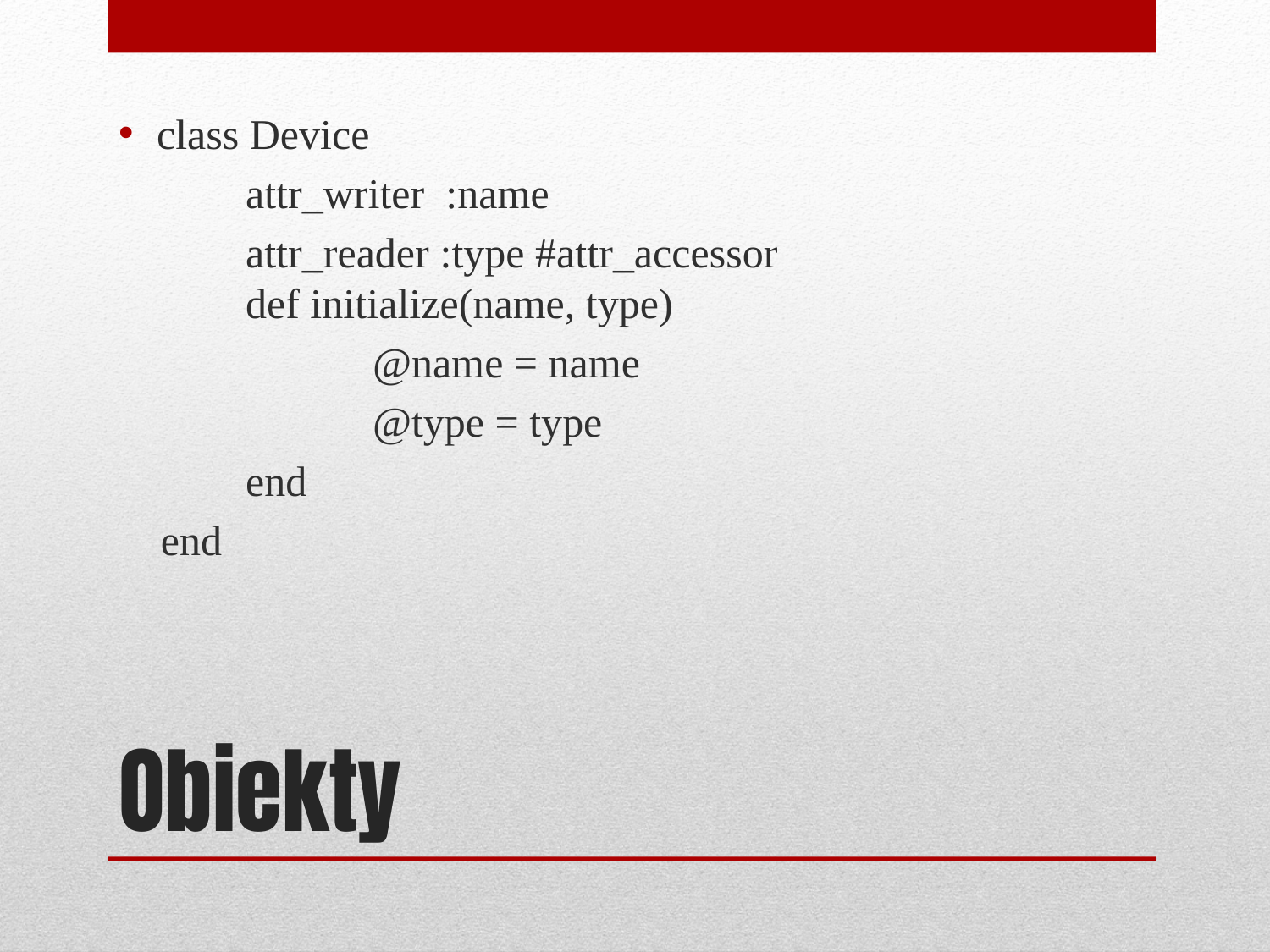

class Device
	attr_writer  :name
	attr_reader :type #attr_accessor
 	def initialize(name, type)
 		@name = name
		@type = type
	end
    end

# Obiekty